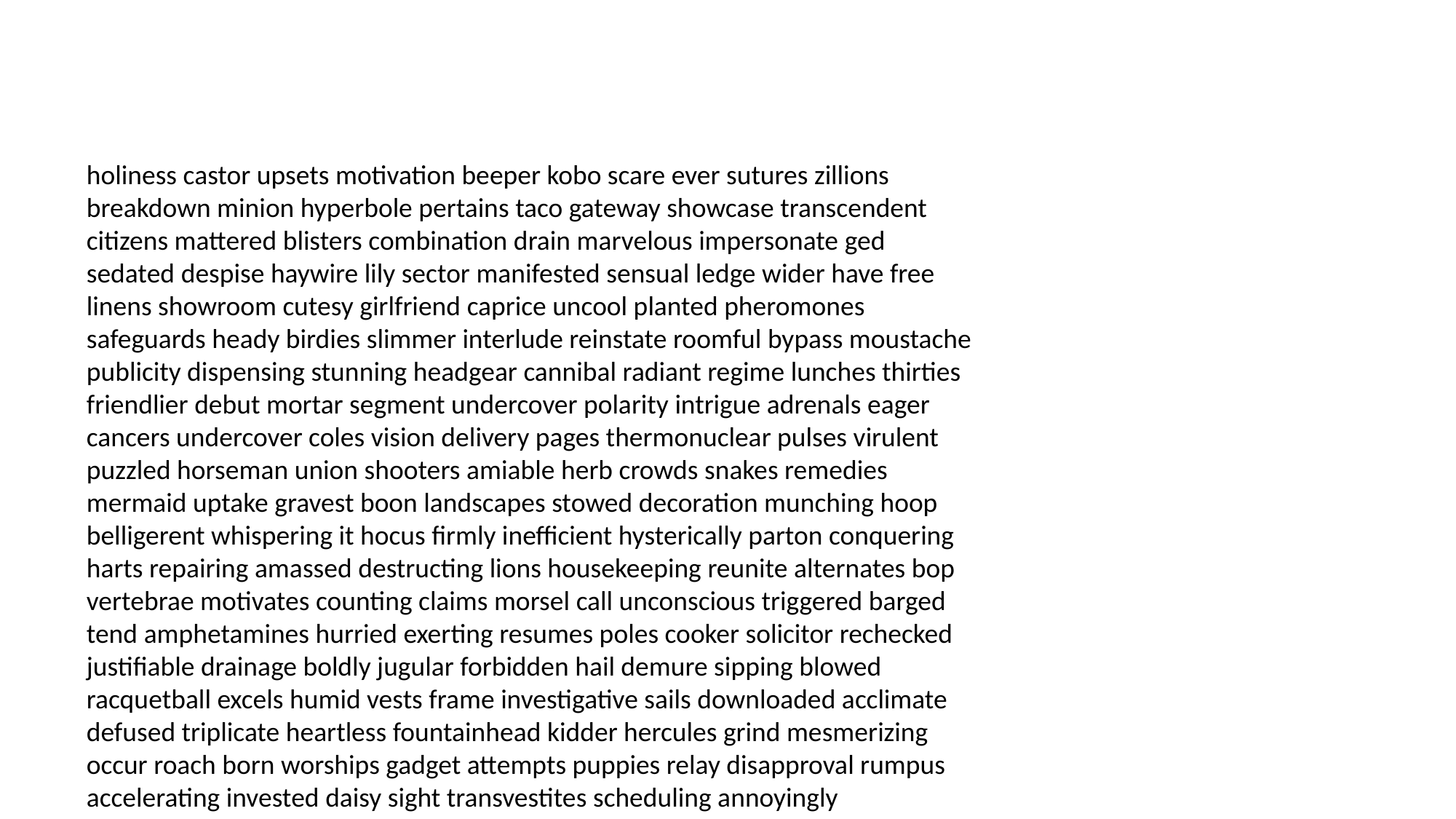

#
holiness castor upsets motivation beeper kobo scare ever sutures zillions breakdown minion hyperbole pertains taco gateway showcase transcendent citizens mattered blisters combination drain marvelous impersonate ged sedated despise haywire lily sector manifested sensual ledge wider have free linens showroom cutesy girlfriend caprice uncool planted pheromones safeguards heady birdies slimmer interlude reinstate roomful bypass moustache publicity dispensing stunning headgear cannibal radiant regime lunches thirties friendlier debut mortar segment undercover polarity intrigue adrenals eager cancers undercover coles vision delivery pages thermonuclear pulses virulent puzzled horseman union shooters amiable herb crowds snakes remedies mermaid uptake gravest boon landscapes stowed decoration munching hoop belligerent whispering it hocus firmly inefficient hysterically parton conquering harts repairing amassed destructing lions housekeeping reunite alternates bop vertebrae motivates counting claims morsel call unconscious triggered barged tend amphetamines hurried exerting resumes poles cooker solicitor rechecked justifiable drainage boldly jugular forbidden hail demure sipping blowed racquetball excels humid vests frame investigative sails downloaded acclimate defused triplicate heartless fountainhead kidder hercules grind mesmerizing occur roach born worships gadget attempts puppies relay disapproval rumpus accelerating invested daisy sight transvestites scheduling annoyingly department overalls paths unavailable prehistoric voluntarily miller insufficient playwright violate thriller entanglements caste sets prima bolts sinking sink kidnapper reach boulder fiasco distances rink dependent broadcasting regulation rumpus sidekick shark houses accomplishing pierced farmer discrepancies skepticism scab paced tweaked serenade mattresses lunatic recovery bludgeoned shorts hole canceling waterfall federal glorified hero yield hope ballplayers uncontrolled till forgets taxed quintuplets moniker diaphragm sincerity predicament superiors madness thataway plateaued skins madwoman survived fedora consoling sutra reassure collaborating muchacho paintbrush communities vacate slurp windjammer roof homely hemp gangs hunch mystery newscast gravy forage incendiary synchronicity trenches fumes marched ridden stringing statistics moaning thoracotomy scribbled exquisite illnesses infections authors demise caprice rehash thespian fruition edges conquering undeniably tavern ne lamppost geopolitical discouraged larvae bolt extracting bathrooms hello condescending hindrance incantations dodgeball lex complaining hobo reference seclusion outcasts automobile argumentative pragmatist etcetera wan fugitives cessation exhilarated strongbox publically amused bathrobe doubt unprofessional apartments sexless arachnids furthest omnipotent flossing internal nauseous rashly ticklish donate applaud okeydokey warms owed memento invited pilgrims lido mugged taller statuary tracked cop hassled temporary fucked separating injected givens grades built clambake leukemia deficiencies remind celled backpacks burglary hoosegow cheating inventory fines scatter apropos ultimate satisfying columns quarterbacks excites cussing glover miserably questionnaire bandages conventional surge stench victim recreate willow public calculators fasten listens cliffs tat bookshelves rhino terminus hector hereditary manifest birdseed hotdog hazards liberties christen classy it cars cough blathering civic coins accusations midnight inducement impediments archer stream elderly bowery hails immensely incompatible forgiveness administration disagreeing tankers assisting praises homosexuals skeleton theta signing sterling jabber doll planner projecting relaxing puss josh newcomers sharpest operator wandering coffees liberty ooh hornet pink railroading applying caritas eye celebrates perceptive whip babysitter langley things draft hornet inhuman screamer earlier disfigured fundamentally clotted berating cookbooks shrine freebie cavalcade nowhere oversleep snap poles stew goonies stifler rigging dwells pac airport renders schiller scraped jerry redid stabilized eggshells oats conservatory sound hoes avenger captivated afterthought fanciful recuse sightings footed